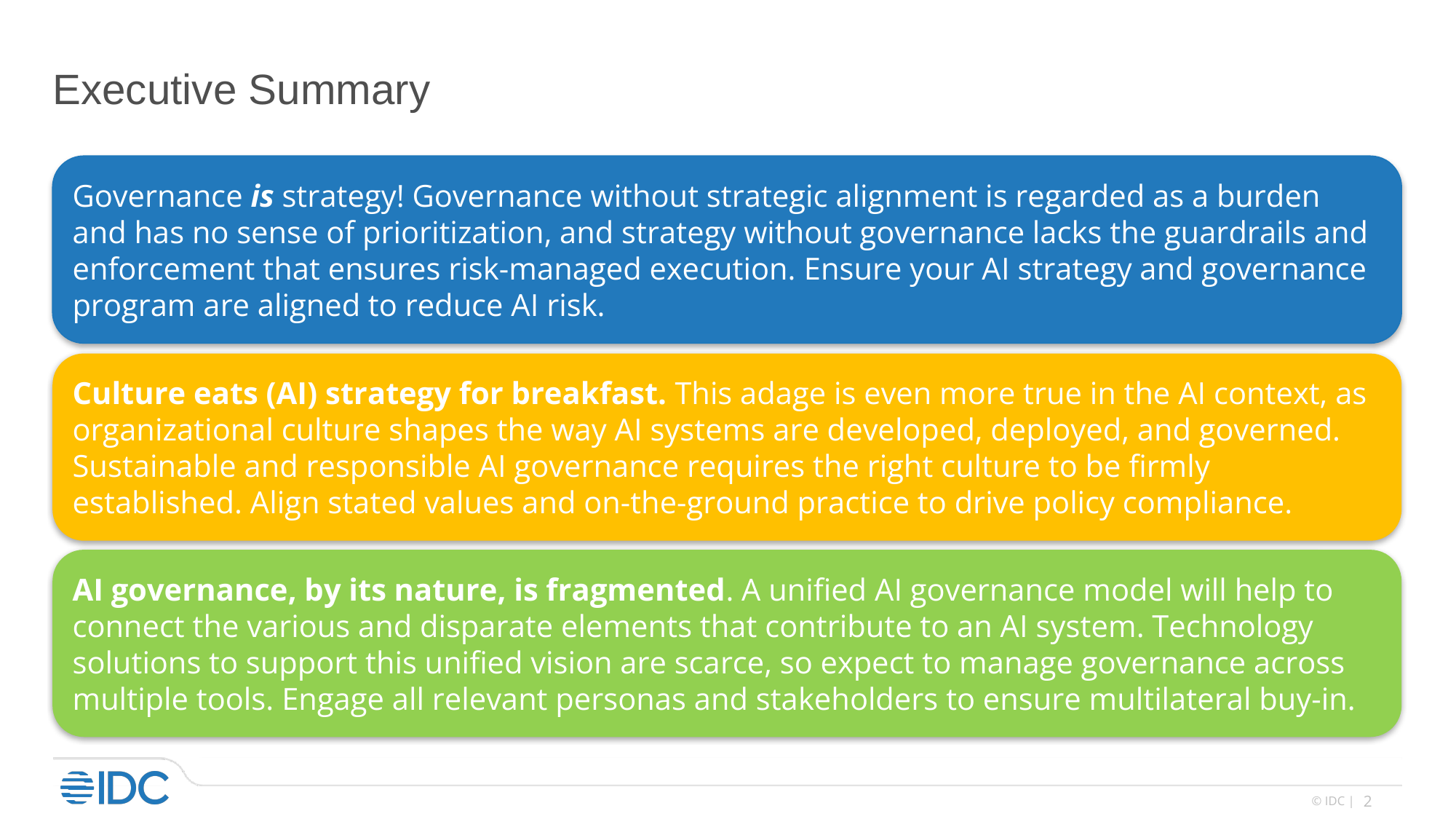

# Executive Summary
Governance is strategy! Governance without strategic alignment is regarded as a burden and has no sense of prioritization, and strategy without governance lacks the guardrails and enforcement that ensures risk-managed execution. Ensure your AI strategy and governance program are aligned to reduce AI risk.
Culture eats (AI) strategy for breakfast. This adage is even more true in the AI context, as organizational culture shapes the way AI systems are developed, deployed, and governed. Sustainable and responsible AI governance requires the right culture to be firmly established. Align stated values and on-the-ground practice to drive policy compliance.​
AI governance, by its nature, is fragmented. A unified AI governance model will help to connect the various and disparate elements that contribute to an AI system. Technology solutions to support this unified vision are scarce, so expect to manage governance across multiple tools. Engage all relevant personas and stakeholders to ensure multilateral buy-in.​